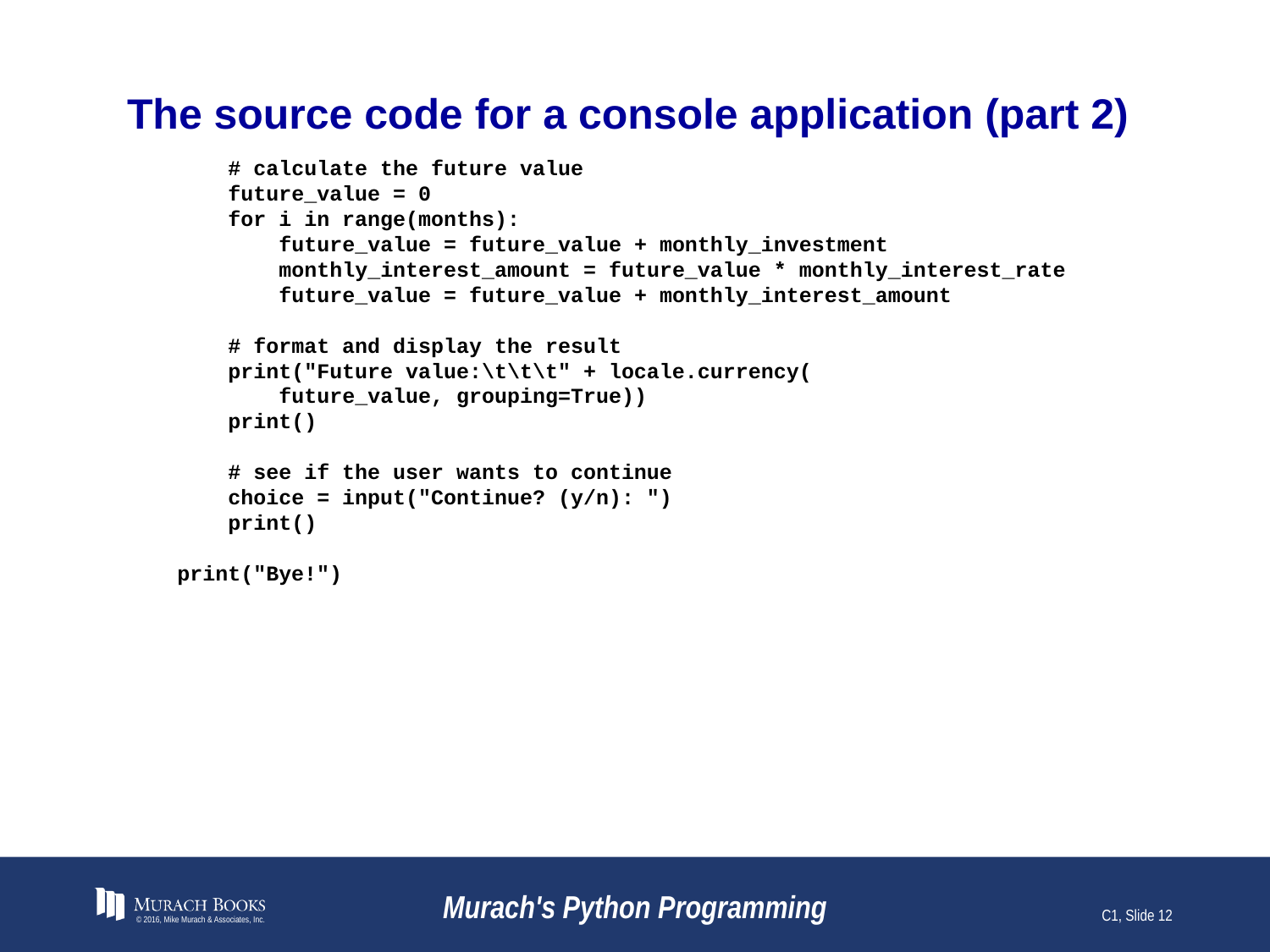

# The source code for a console application (part 2)
    # calculate the future value
    future_value = 0
    for i in range(months):
        future_value = future_value + monthly_investment
        monthly_interest_amount = future_value * monthly_interest_rate
        future_value = future_value + monthly_interest_amount

    # format and display the result
    print("Future value:\t\t\t" + locale.currency(
        future_value, grouping=True))
    print()

    # see if the user wants to continue
    choice = input("Continue? (y/n): ")
    print()

print("Bye!")
© 2016, Mike Murach & Associates, Inc.
Murach's Python Programming

C1, Slide 12